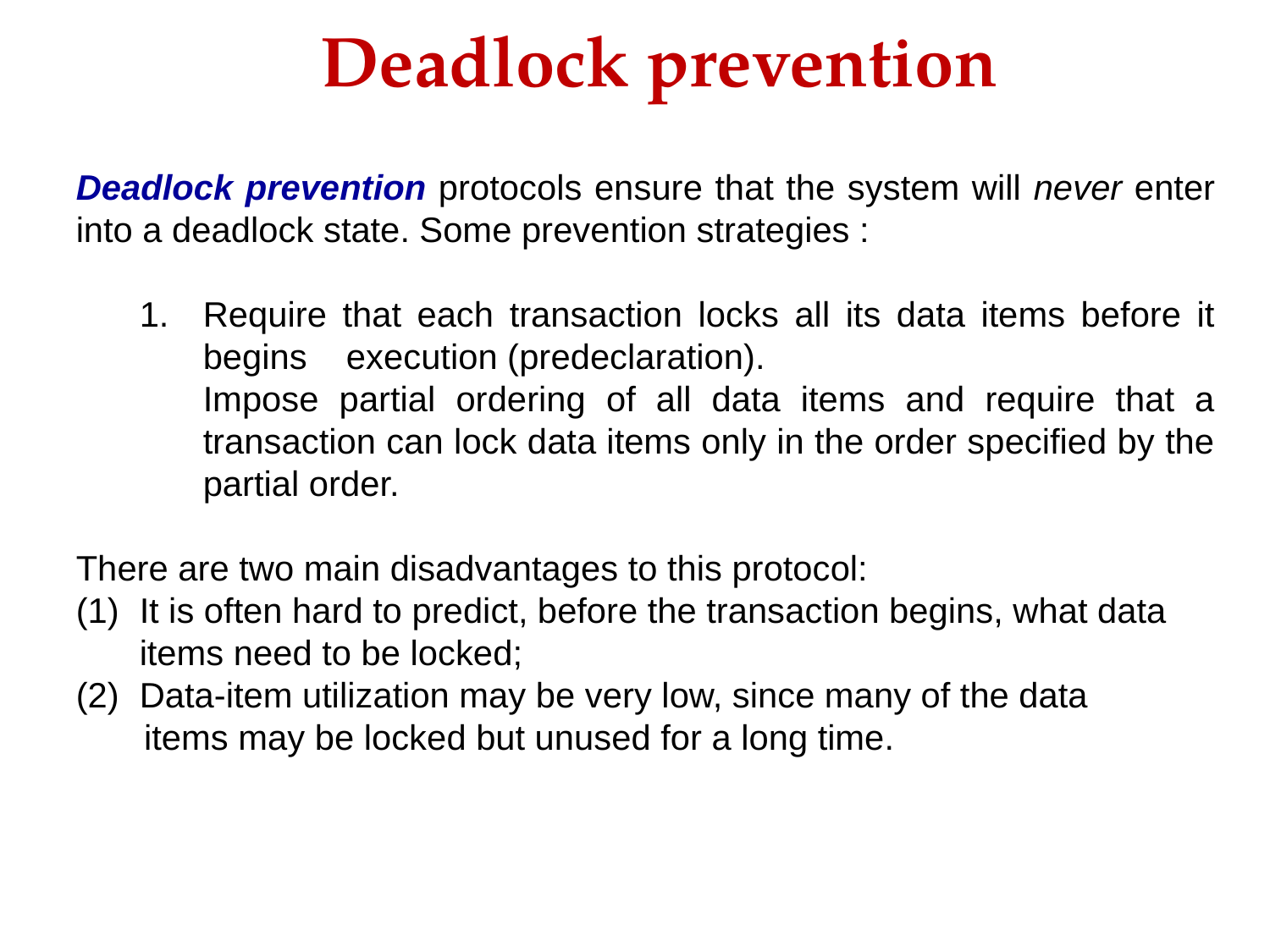

Deadlock prevention
Deadlock prevention protocols ensure that the system will never enter into a deadlock state. Some prevention strategies :

Require that each transaction locks all its data items before it begins    execution (predeclaration).
	Impose partial ordering of all data items and require that a 	transaction can lock data items only in the order specified by the 	partial order.

There are two main disadvantages to this protocol:
It is often hard to predict, before the transaction begins, what data items need to be locked;
Data-item utilization may be very low, since many of the data
       items may be locked but unused for a long time.